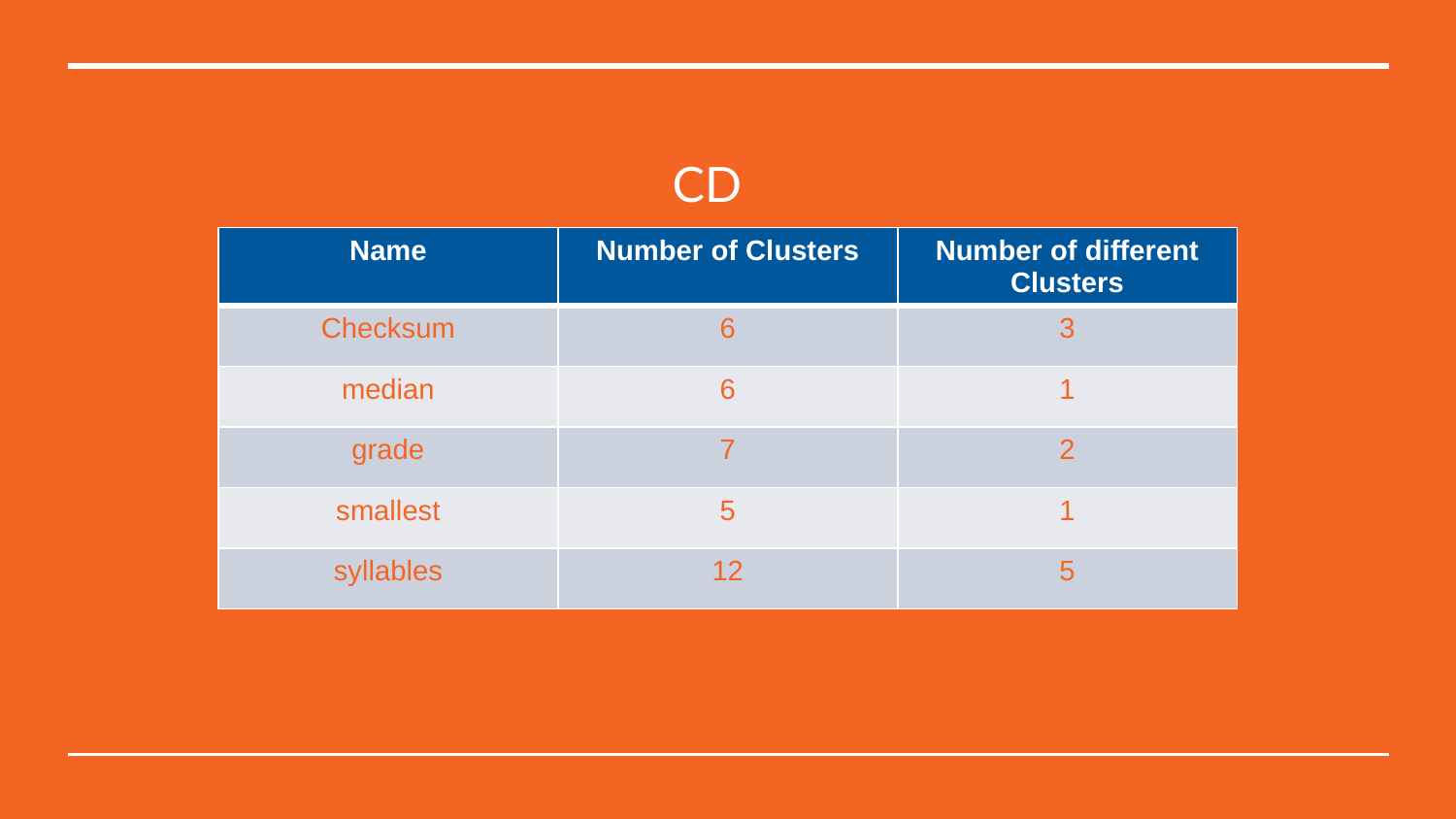

CD
| Name | Number of Clusters | Number of different Clusters |
| --- | --- | --- |
| Checksum | 6 | 3 |
| median | 6 | 1 |
| grade | 7 | 2 |
| smallest | 5 | 1 |
| syllables | 12 | 5 |